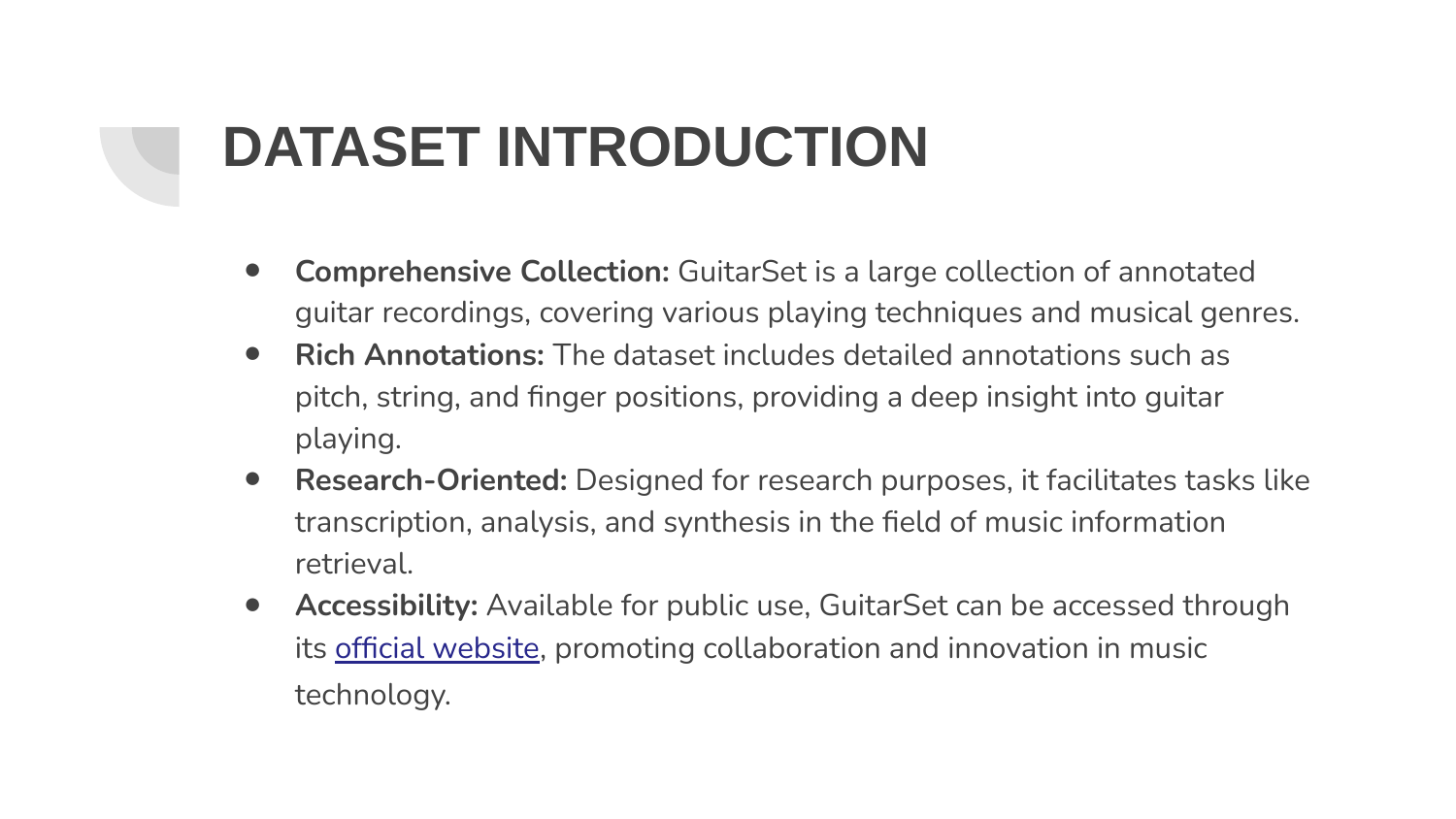

# DATASET INTRODUCTION
Comprehensive Collection: GuitarSet is a large collection of annotated guitar recordings, covering various playing techniques and musical genres.
Rich Annotations: The dataset includes detailed annotations such as pitch, string, and finger positions, providing a deep insight into guitar playing.
Research-Oriented: Designed for research purposes, it facilitates tasks like transcription, analysis, and synthesis in the field of music information retrieval.
Accessibility: Available for public use, GuitarSet can be accessed through its official website, promoting collaboration and innovation in music technology.